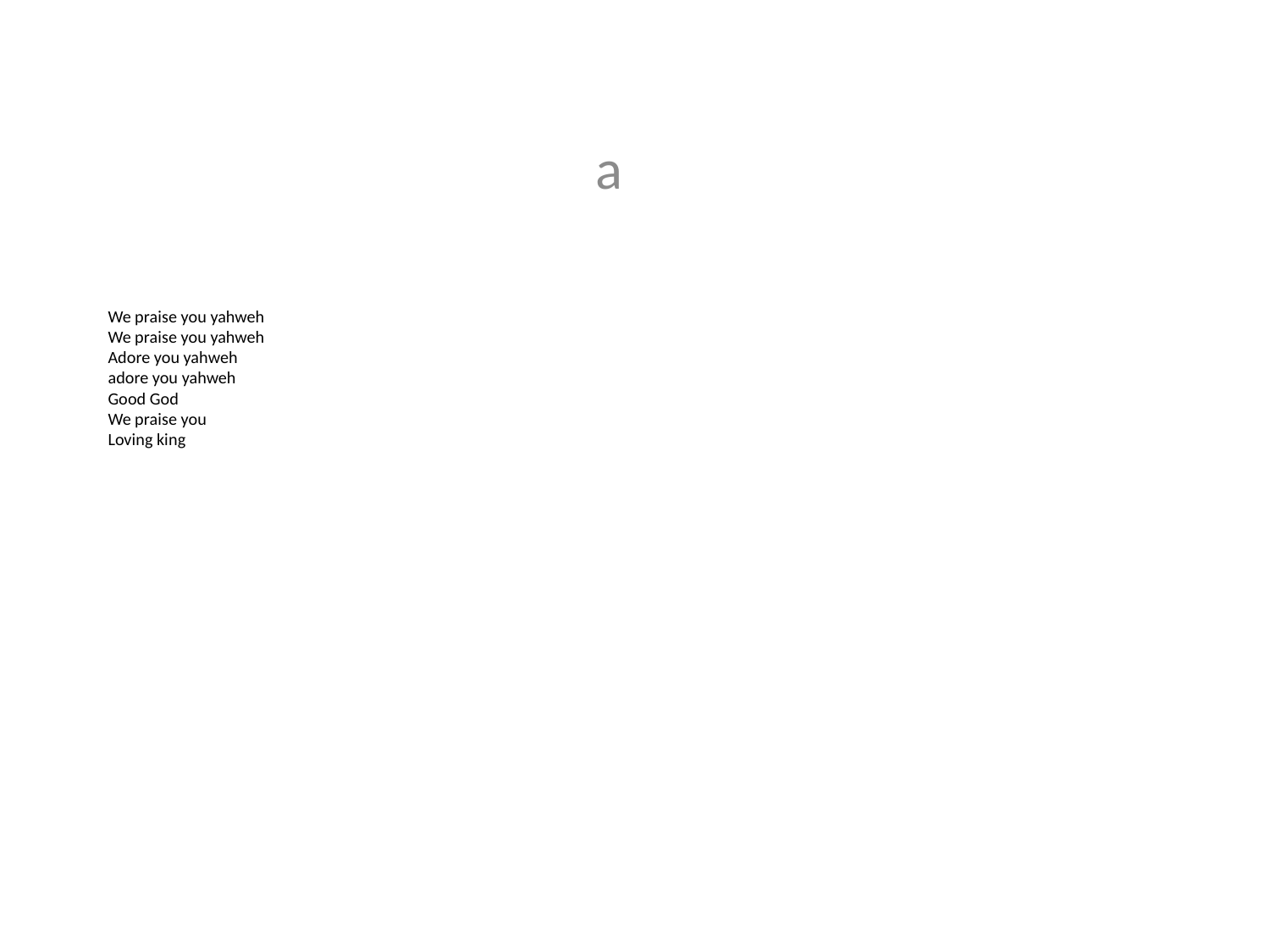

a
# We praise you yahweh We praise you yahweh Adore you yahweh adore you yahweh Good God We praise you Loving king